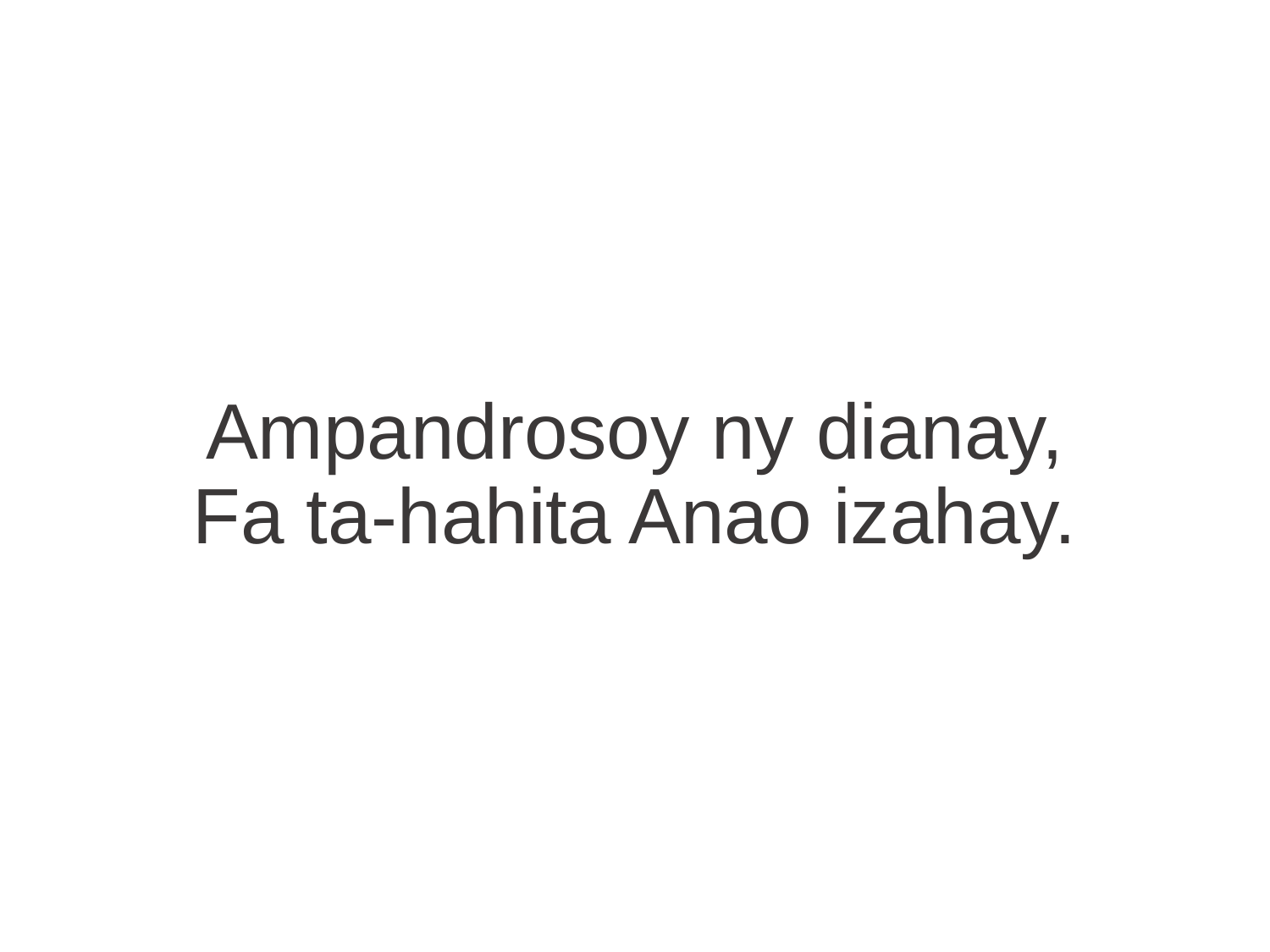

Ampandrosoy ny dianay,
Fa ta-hahita Anao izahay.